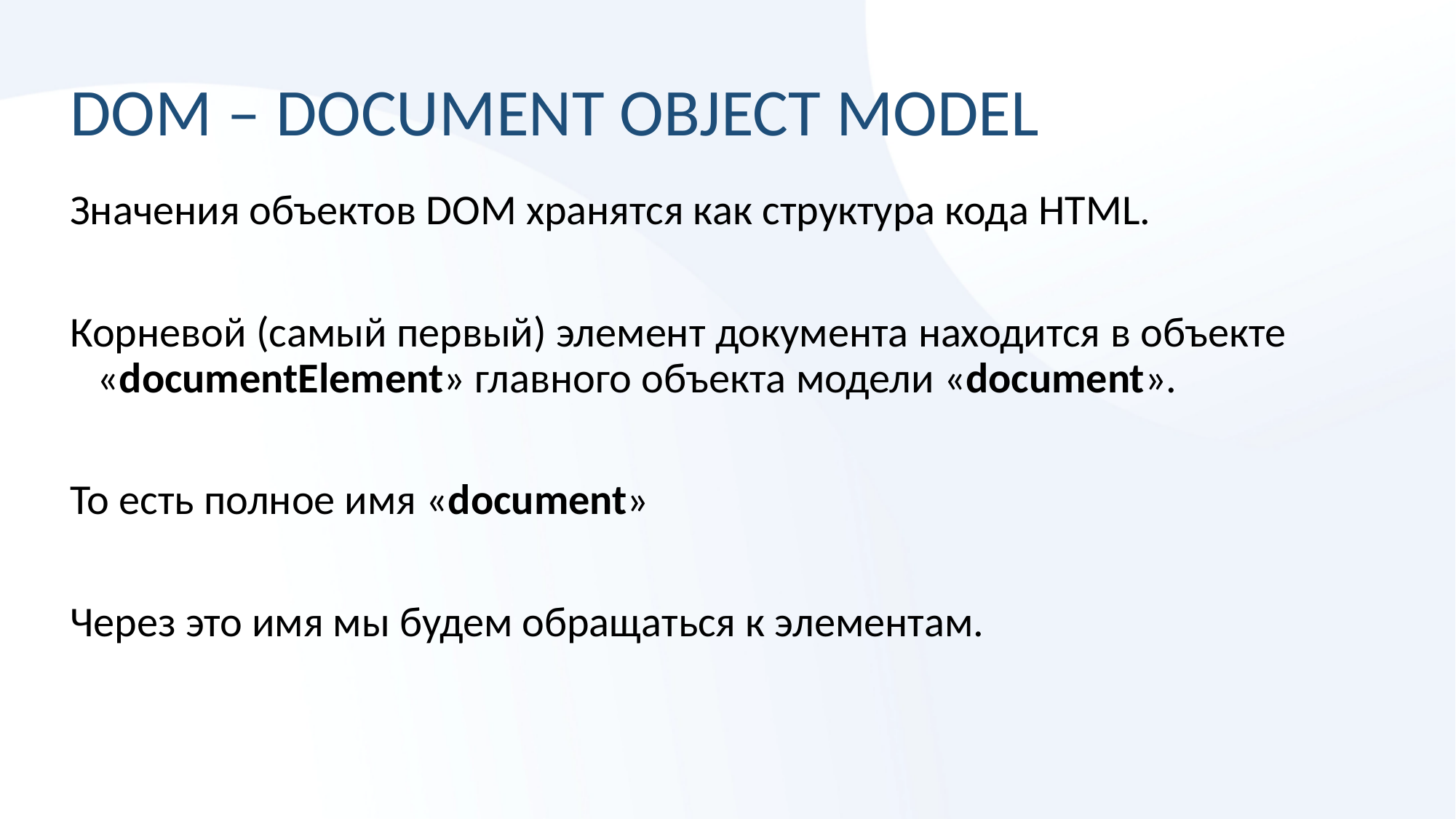

# DOM – DOCUMENT OBJECT MODEL
Значения объектов DOM хранятся как структура кода HTML.

Корневой (самый первый) элемент документа находится в объекте «documentElement» главного объекта модели «document».

То есть полное имя «document»

Через это имя мы будем обращаться к элементам.